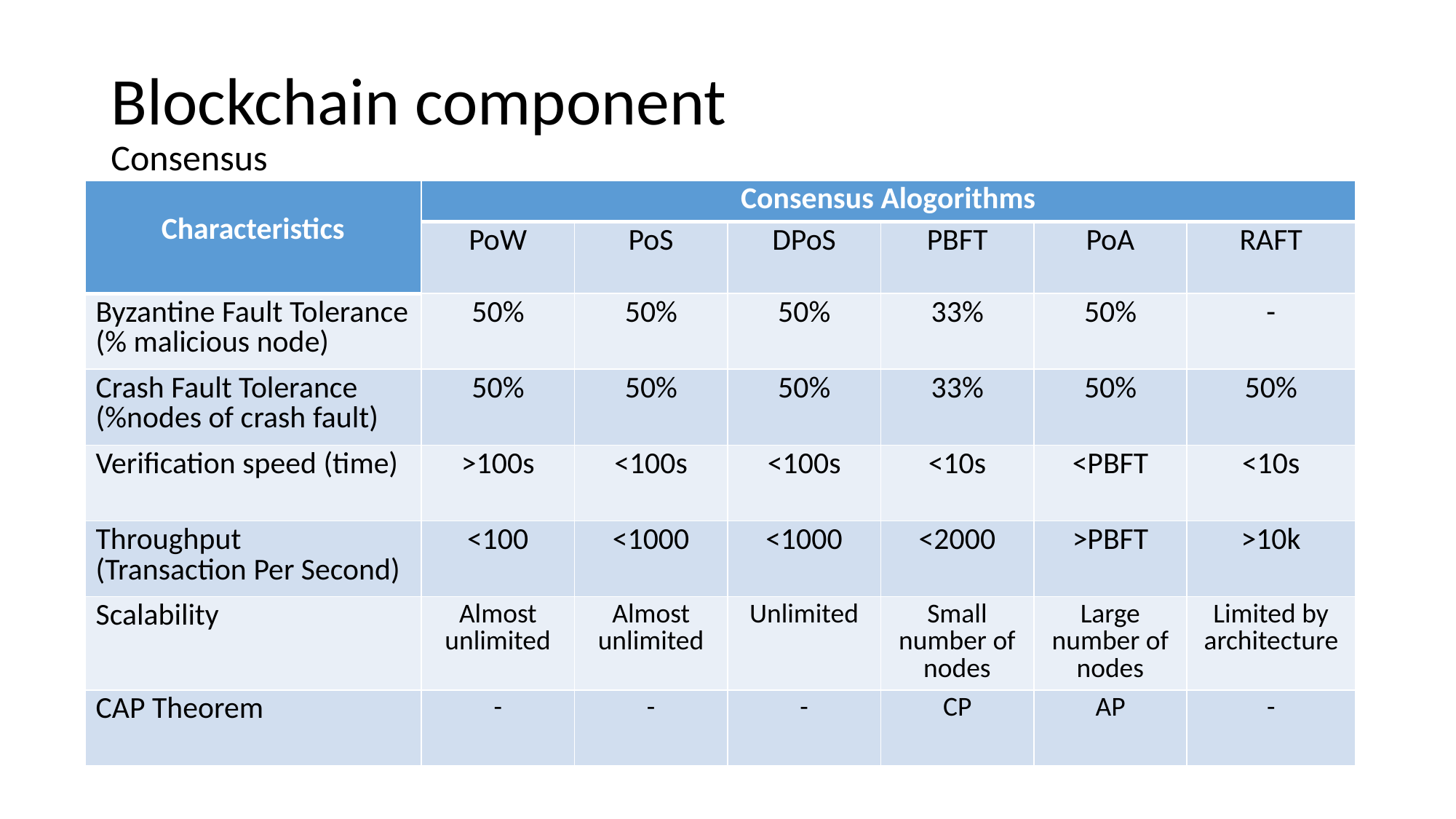

# Blockchain component Consensus
| Characteristics | Consensus Alogorithms |  |  |  |  |  |
| --- | --- | --- | --- | --- | --- | --- |
|  | PoW | PoS | DPoS | PBFT | PoA | RAFT |
| Byzantine Fault Tolerance (% malicious node) | 50% | 50% | 50% | 33% | 50% | - |
| Crash Fault Tolerance (%nodes of crash fault) | 50% | 50% | 50% | 33% | 50% | 50% |
| Verification speed (time) | >100s | <100s | <100s | <10s | <PBFT | <10s |
| Throughput (Transaction Per Second) | <100 | <1000 | <1000 | <2000 | >PBFT | >10k |
| Scalability | Almost unlimited | Almost unlimited | Unlimited | Small number of nodes | Large number of nodes | Limited by architecture |
| CAP Theorem | - | - | - | CP | AP | - |